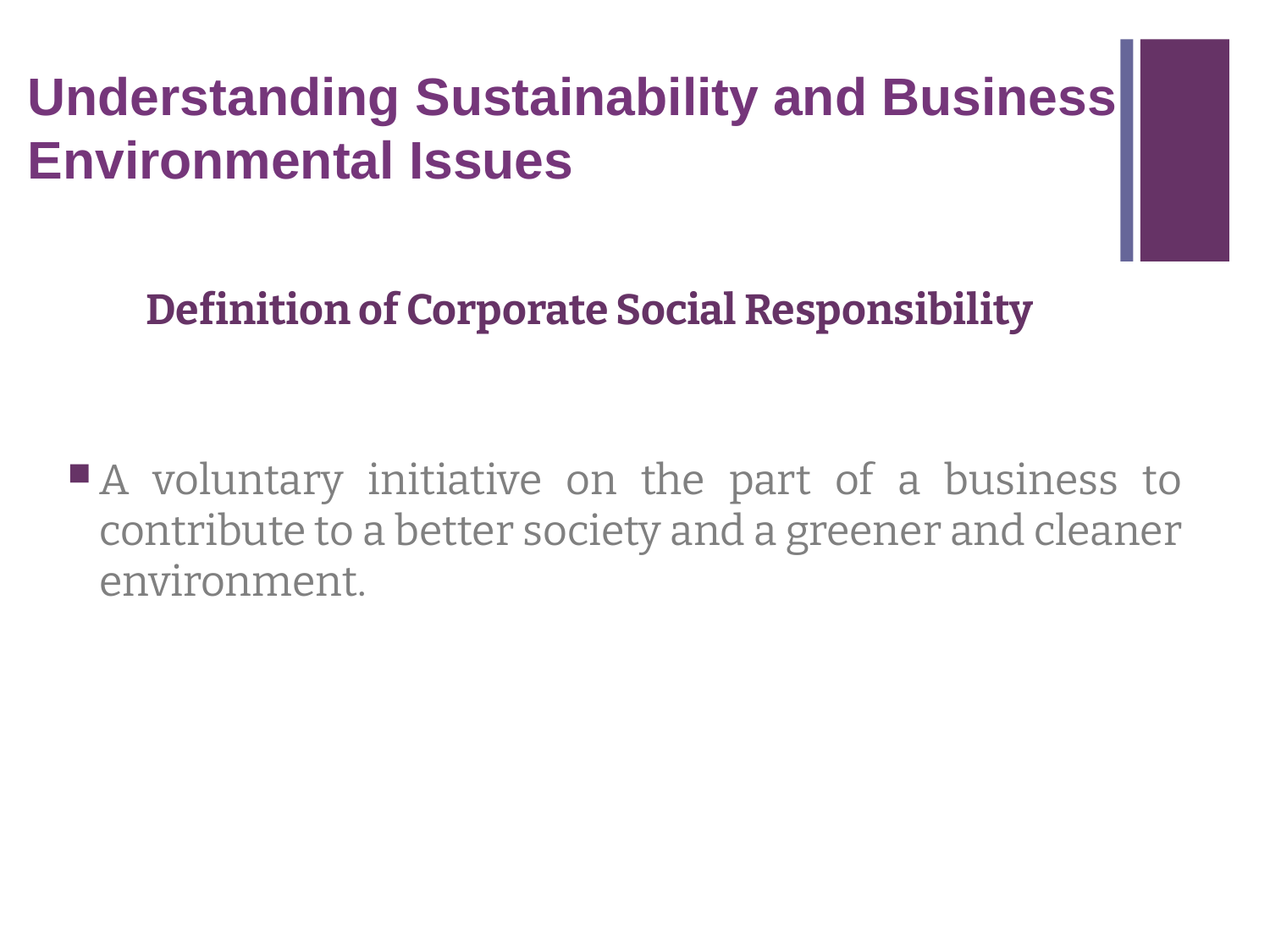

Understanding Sustainability and Business  Environmental Issues
Definition of Corporate Social Responsibility
A voluntary initiative on the part of a business to contribute to a better society and a greener and cleaner environment.